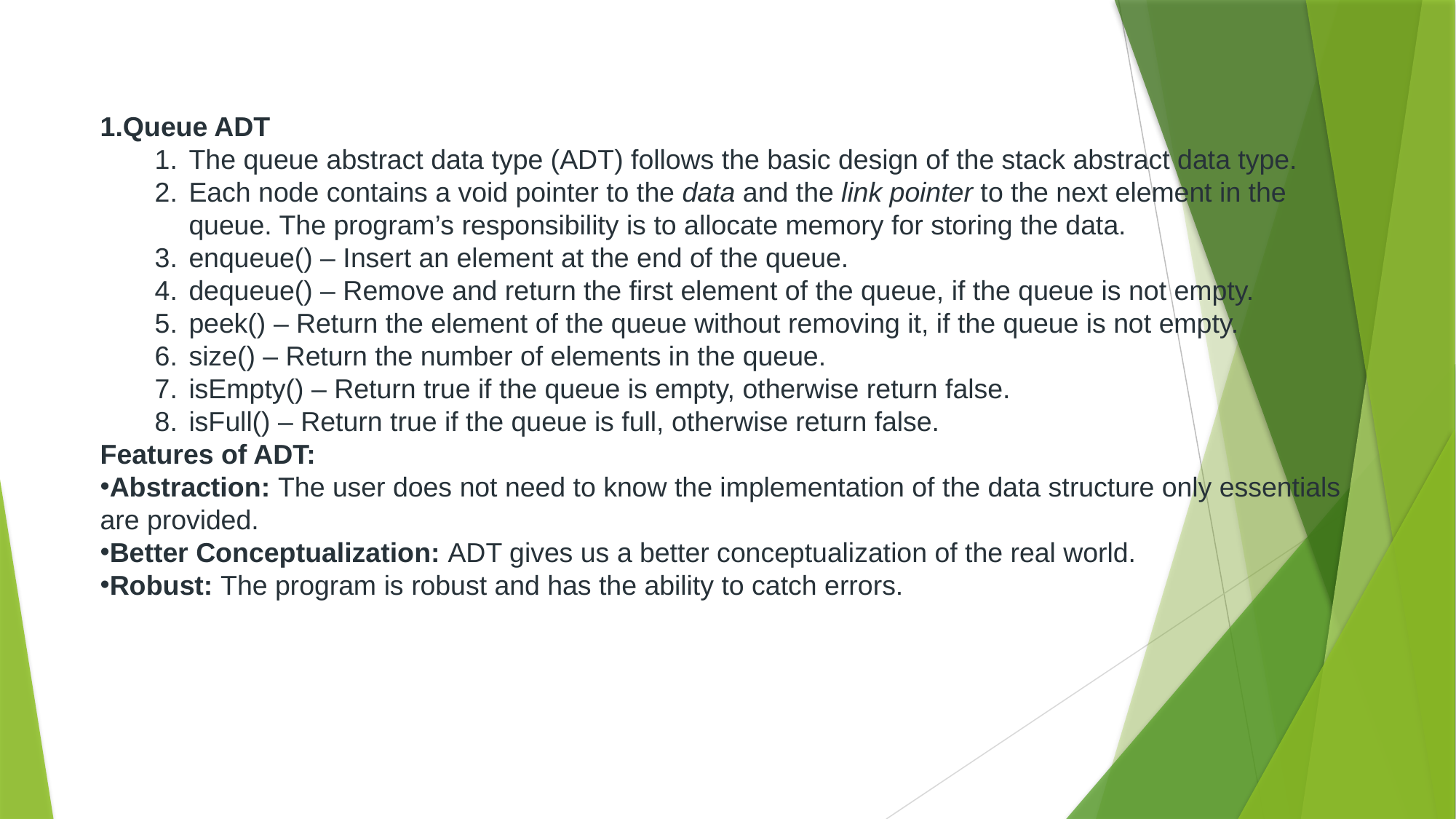

Queue ADT
The queue abstract data type (ADT) follows the basic design of the stack abstract data type.
Each node contains a void pointer to the data and the link pointer to the next element in the queue. The program’s responsibility is to allocate memory for storing the data.
enqueue() – Insert an element at the end of the queue.
dequeue() – Remove and return the first element of the queue, if the queue is not empty.
peek() – Return the element of the queue without removing it, if the queue is not empty.
size() – Return the number of elements in the queue.
isEmpty() – Return true if the queue is empty, otherwise return false.
isFull() – Return true if the queue is full, otherwise return false.
Features of ADT:
Abstraction: The user does not need to know the implementation of the data structure only essentials are provided.
Better Conceptualization: ADT gives us a better conceptualization of the real world.
Robust: The program is robust and has the ability to catch errors.